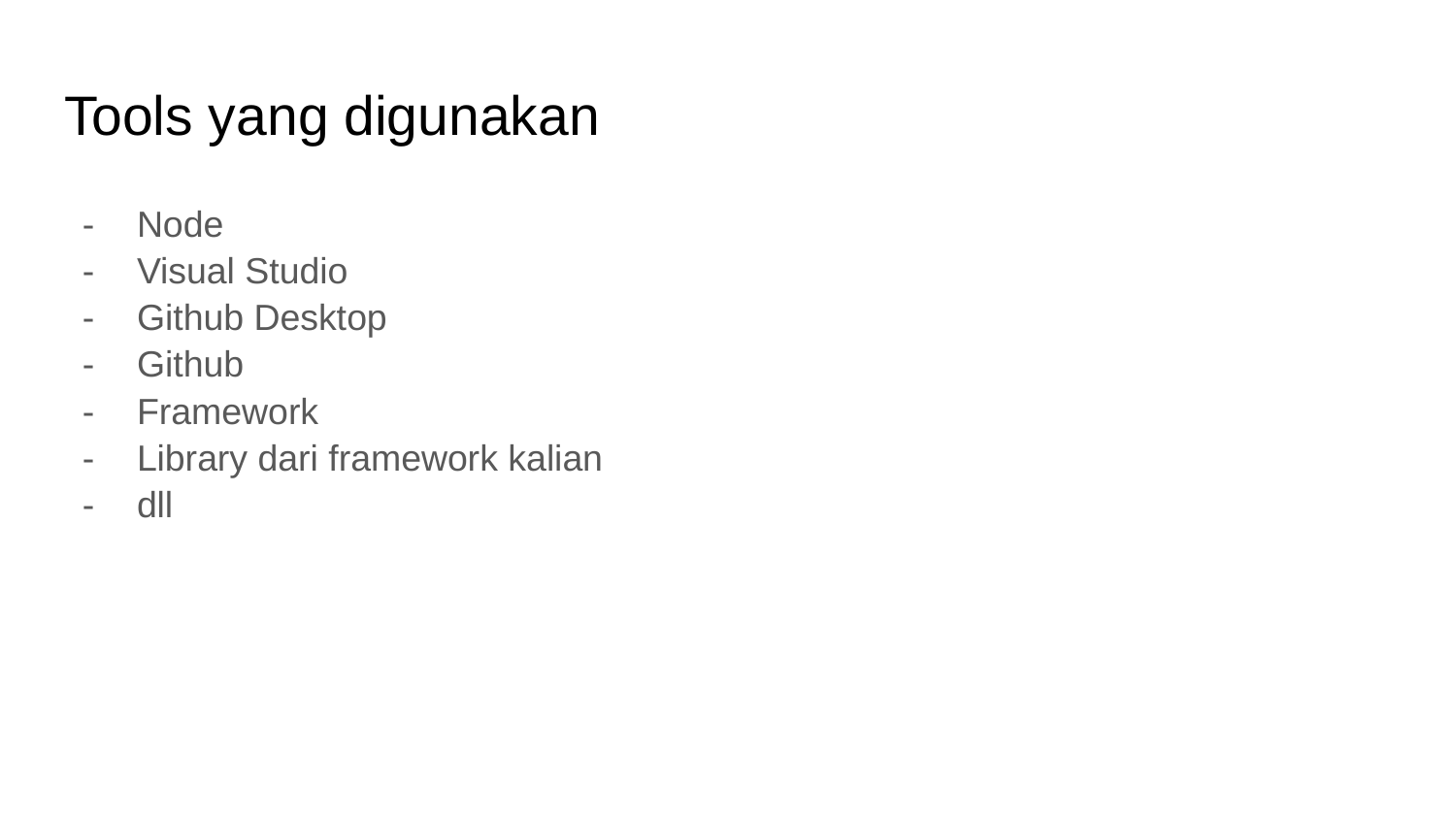

# Tools yang digunakan
Node
Visual Studio
Github Desktop
Github
Framework
Library dari framework kalian
dll